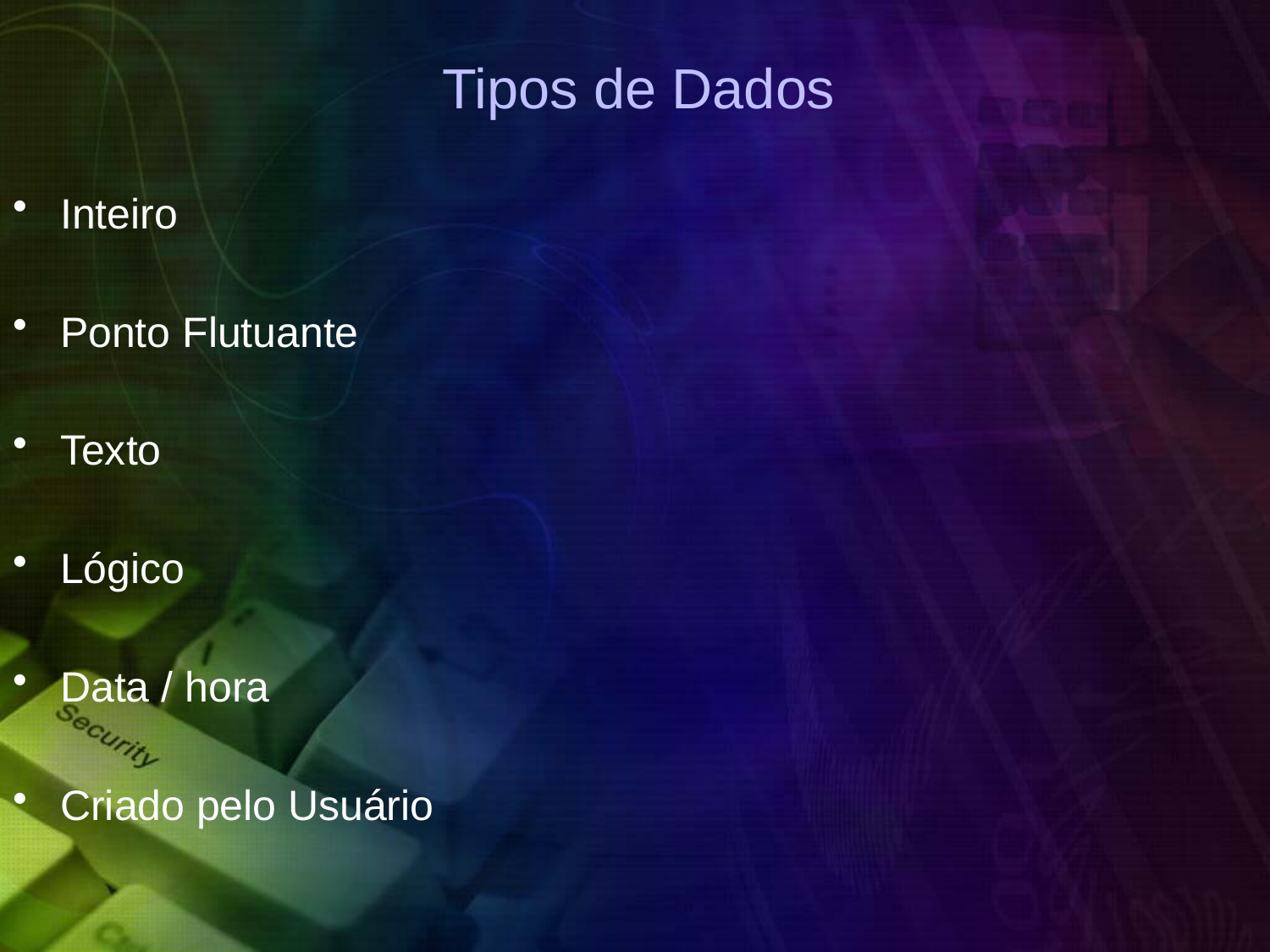

# Tipos de Dados
Inteiro

Ponto Flutuante

Texto

Lógico

Data / hora

Criado pelo Usuário